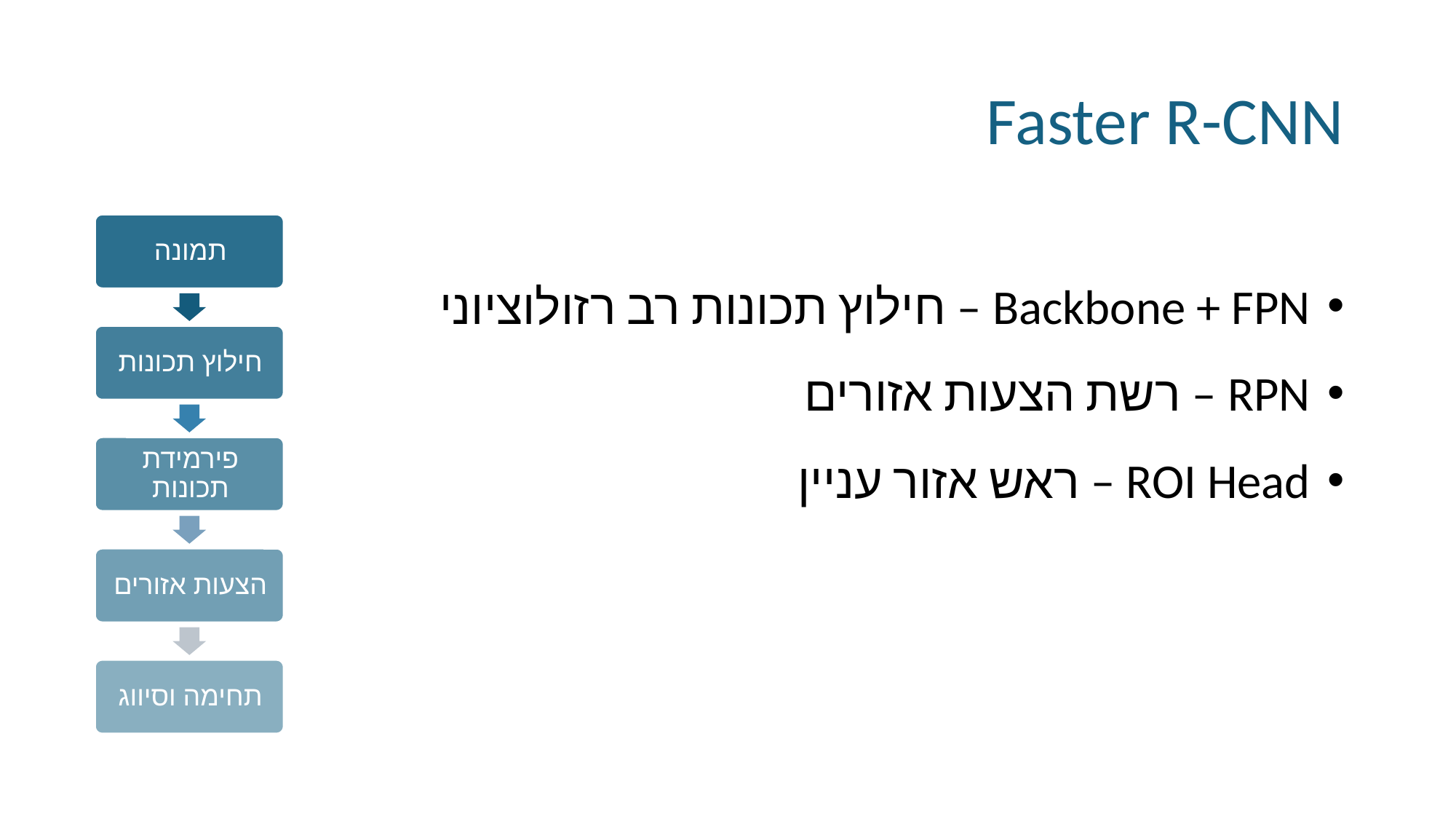

# Faster R-CNN
תמונה

חילוץ תכונות

פירמידת תכונות

הצעות אזורים

תחימה וסיווג
Backbone + FPN – חילוץ תכונות רב רזולוציוני
RPN – רשת הצעות אזורים
ROI Head – ראש אזור עניין